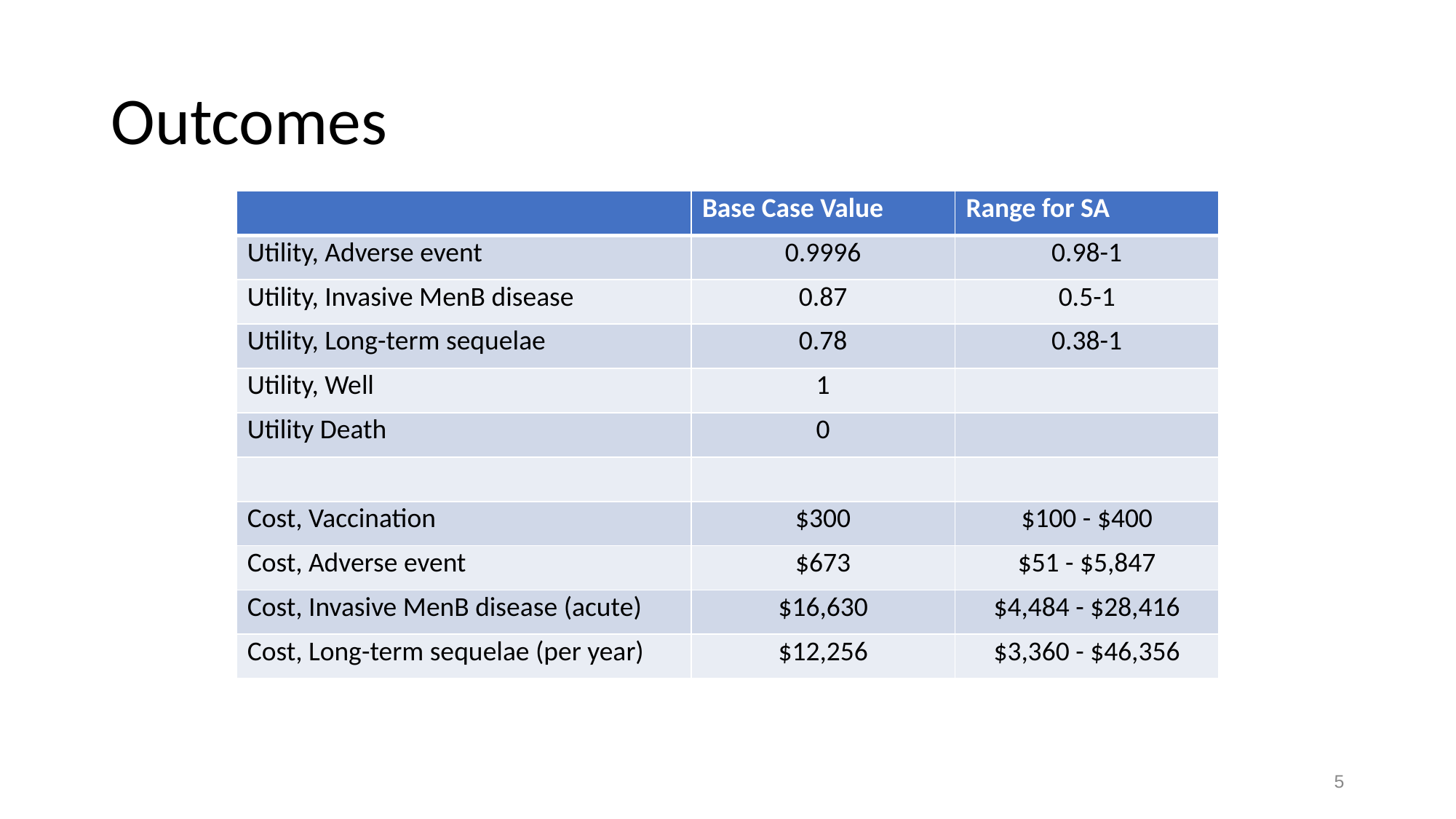

# Outcomes
|  | Base Case Value | Range for SA |
| --- | --- | --- |
| Utility, Adverse event | 0.9996 | 0.98-1 |
| Utility, Invasive MenB disease | 0.87 | 0.5-1 |
| Utility, Long-term sequelae | 0.78 | 0.38-1 |
| Utility, Well | 1 |  |
| Utility Death | 0 |  |
|  |  |  |
| Cost, Vaccination | $300 | $100 - $400 |
| Cost, Adverse event | $673 | $51 - $5,847 |
| Cost, Invasive MenB disease (acute) | $16,630 | $4,484 - $28,416 |
| Cost, Long-term sequelae (per year) | $12,256 | $3,360 - $46,356 |
5